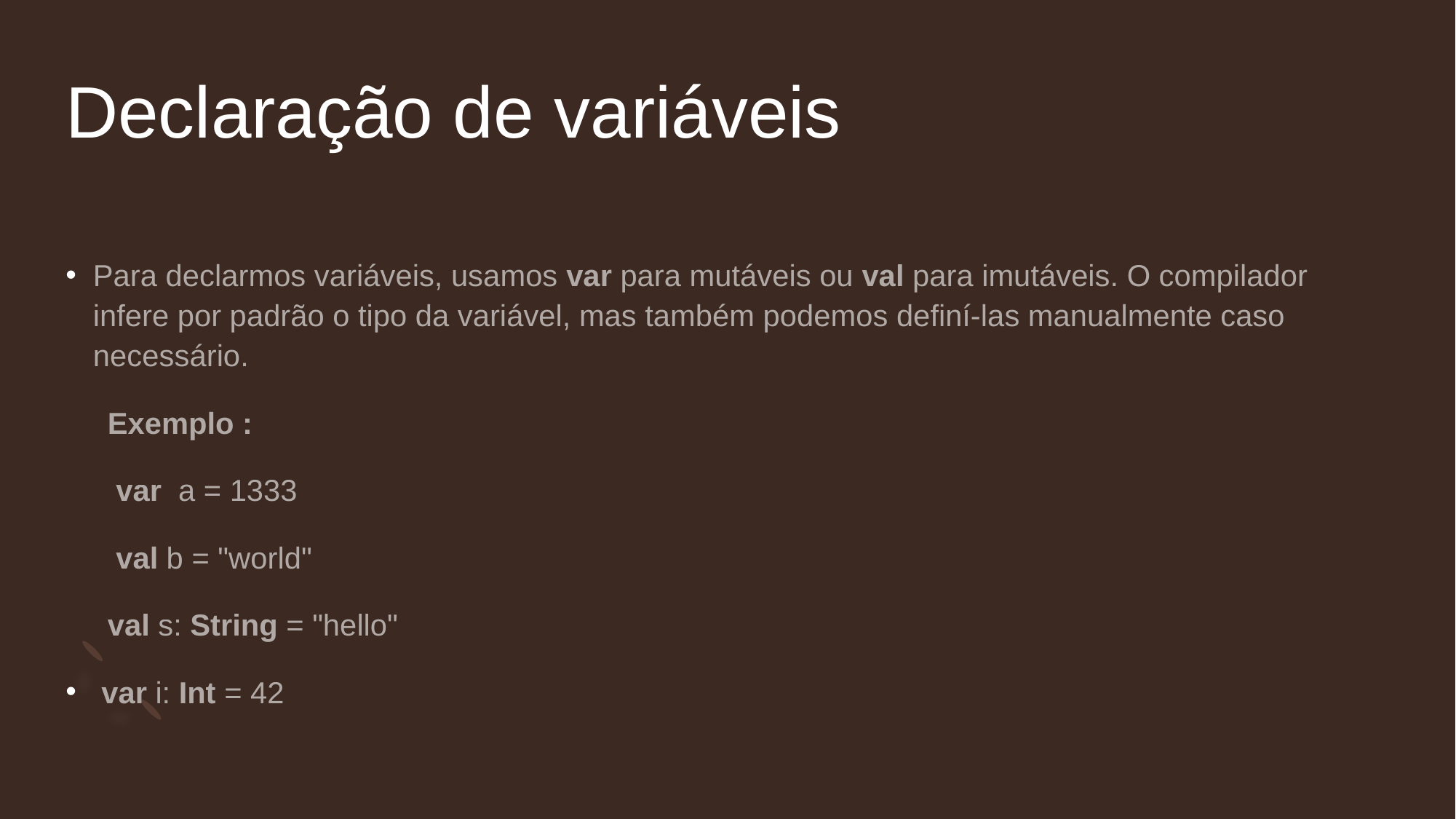

# Declaração de variáveis
Para declarmos variáveis, usamos var para mutáveis ou val para imutáveis. O compilador infere por padrão o tipo da variável, mas também podemos definí-las manualmente caso necessário.
     Exemplo :
      var  a = 1333
      val b = "world"
     val s: String = "hello"
 var i: Int = 42